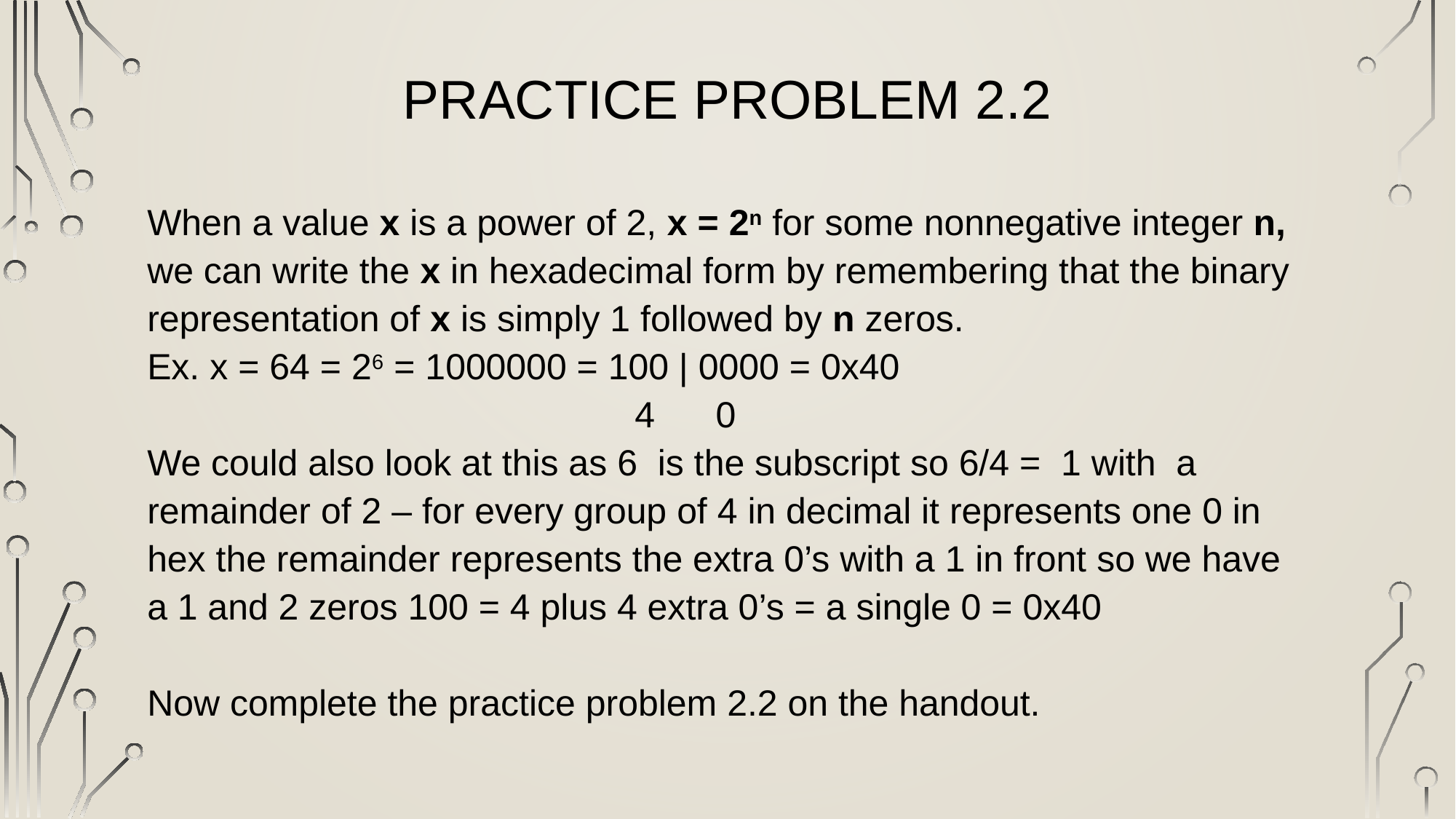

# Practice Problem 2.2
When a value x is a power of 2, x = 2n for some nonnegative integer n, we can write the x in hexadecimal form by remembering that the binary representation of x is simply 1 followed by n zeros.
Ex. x = 64 = 26 = 1000000 = 100 | 0000 = 0x40
				     4      0
We could also look at this as 6  is the subscript so 6/4 =  1 with  a remainder of 2 – for every group of 4 in decimal it represents one 0 in hex the remainder represents the extra 0’s with a 1 in front so we have a 1 and 2 zeros 100 = 4 plus 4 extra 0’s = a single 0 = 0x40

Now complete the practice problem 2.2 on the handout.